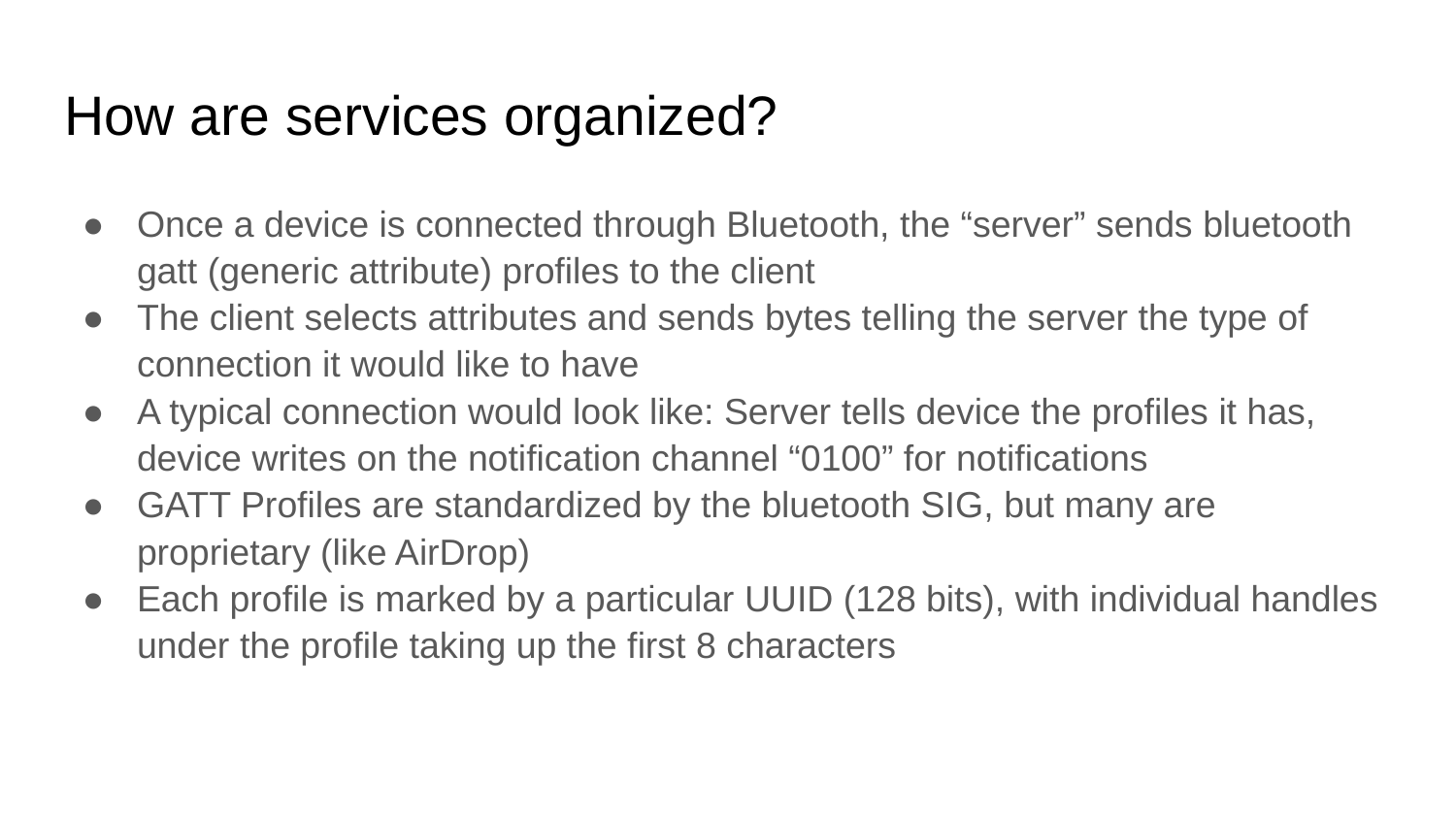

# How are services organized?
Once a device is connected through Bluetooth, the “server” sends bluetooth gatt (generic attribute) profiles to the client
The client selects attributes and sends bytes telling the server the type of connection it would like to have
A typical connection would look like: Server tells device the profiles it has, device writes on the notification channel “0100” for notifications
GATT Profiles are standardized by the bluetooth SIG, but many are proprietary (like AirDrop)
Each profile is marked by a particular UUID (128 bits), with individual handles under the profile taking up the first 8 characters